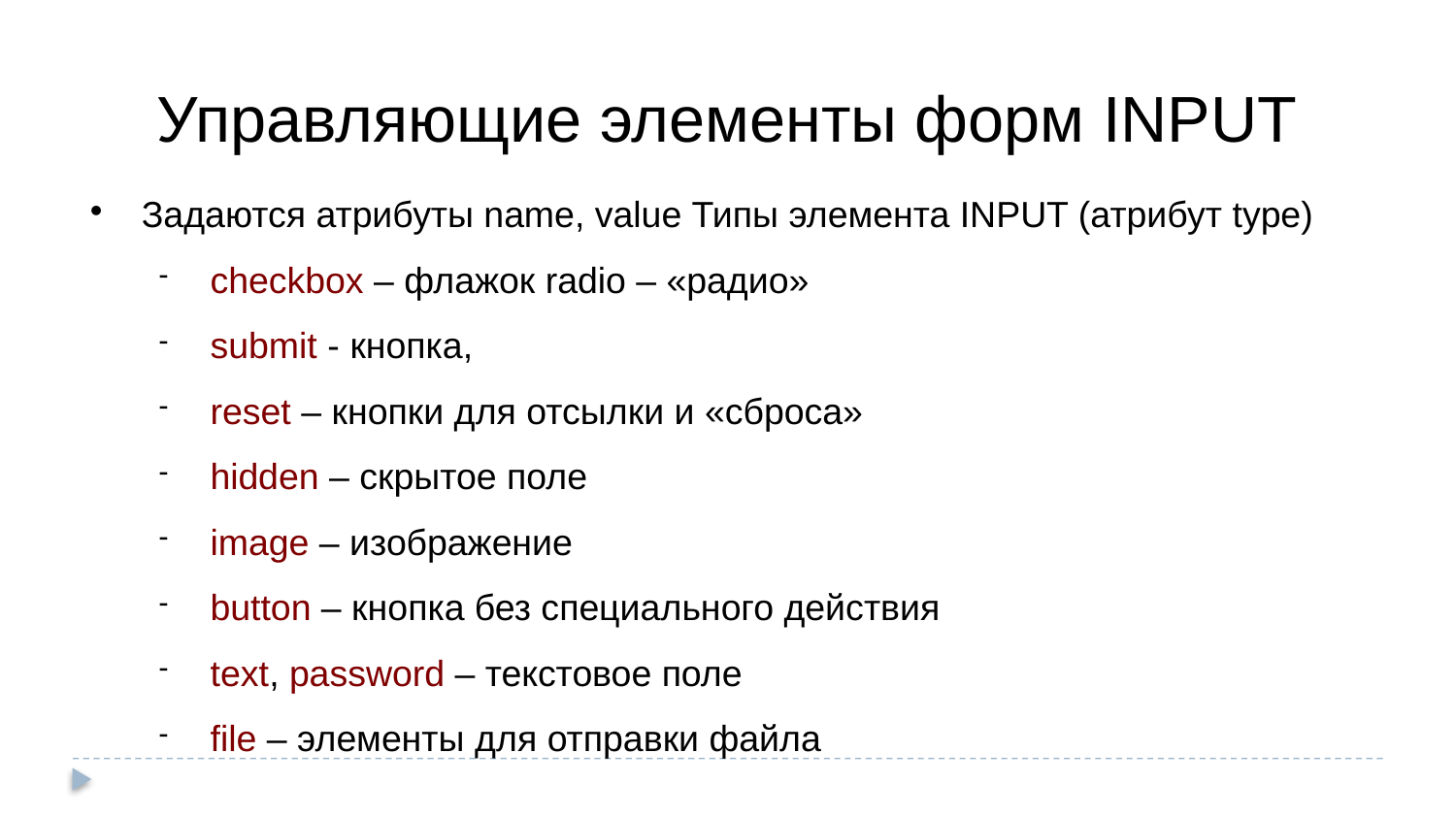

Управляющие элементы форм INPUT
Задаются атрибуты name, value Типы элемента INPUT (атрибут type)
checkbox – флажок radio – «радио»
submit - кнопка,
reset – кнопки для отсылки и «сброса»
hidden – скрытое поле
image – изображение
button – кнопка без специального действия
text, password – текстовое поле
file – элементы для отправки файла